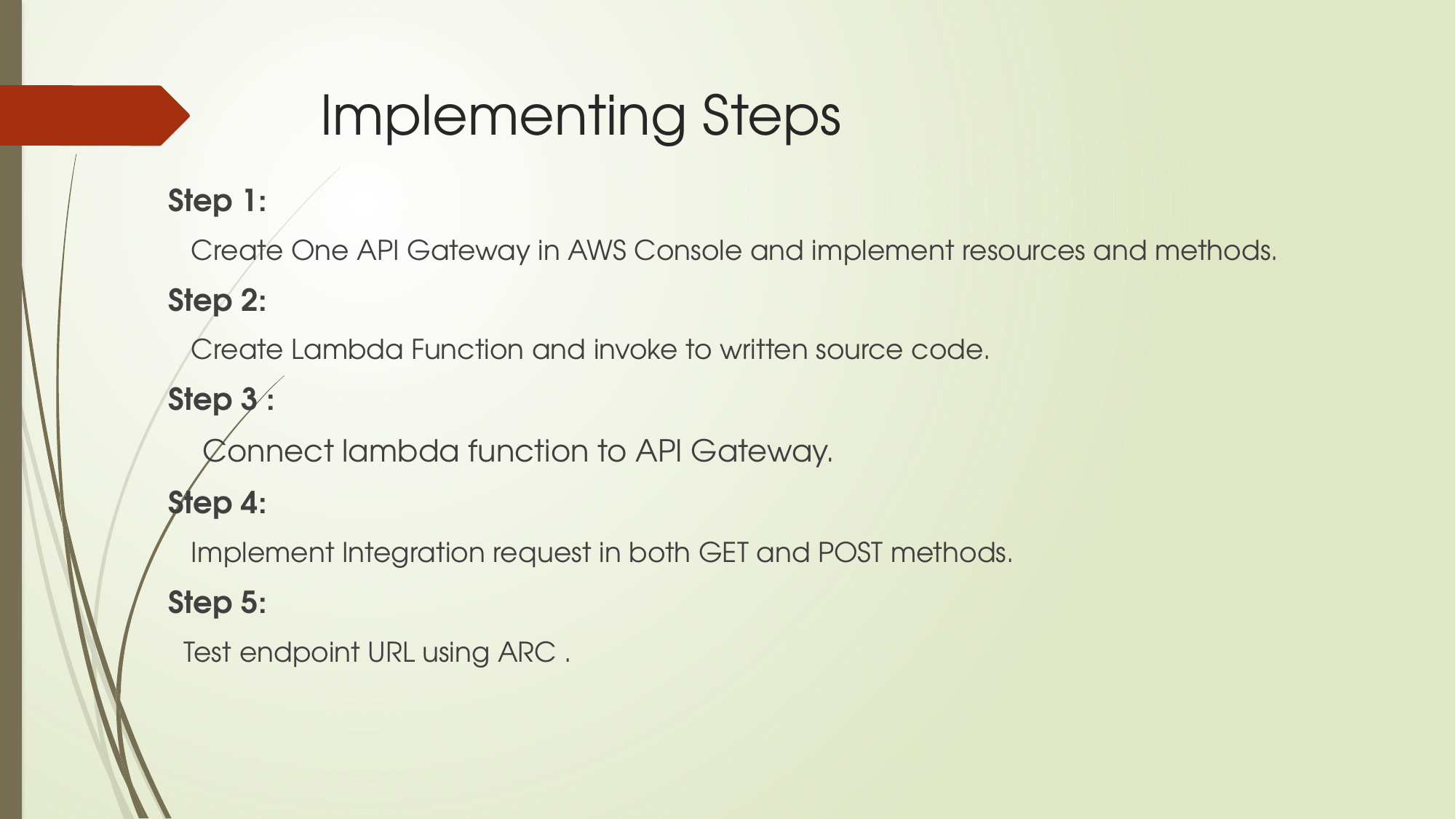

# Implementing Steps
Step 1:
   Create One API Gateway in AWS Console and implement resources and methods.
Step 2:
   Create Lambda Function and invoke to written source code.
Step 3 :
    Connect lambda function to API Gateway.
Step 4:
   Implement Integration request in both GET and POST methods.
Step 5:
  Test endpoint URL using ARC .